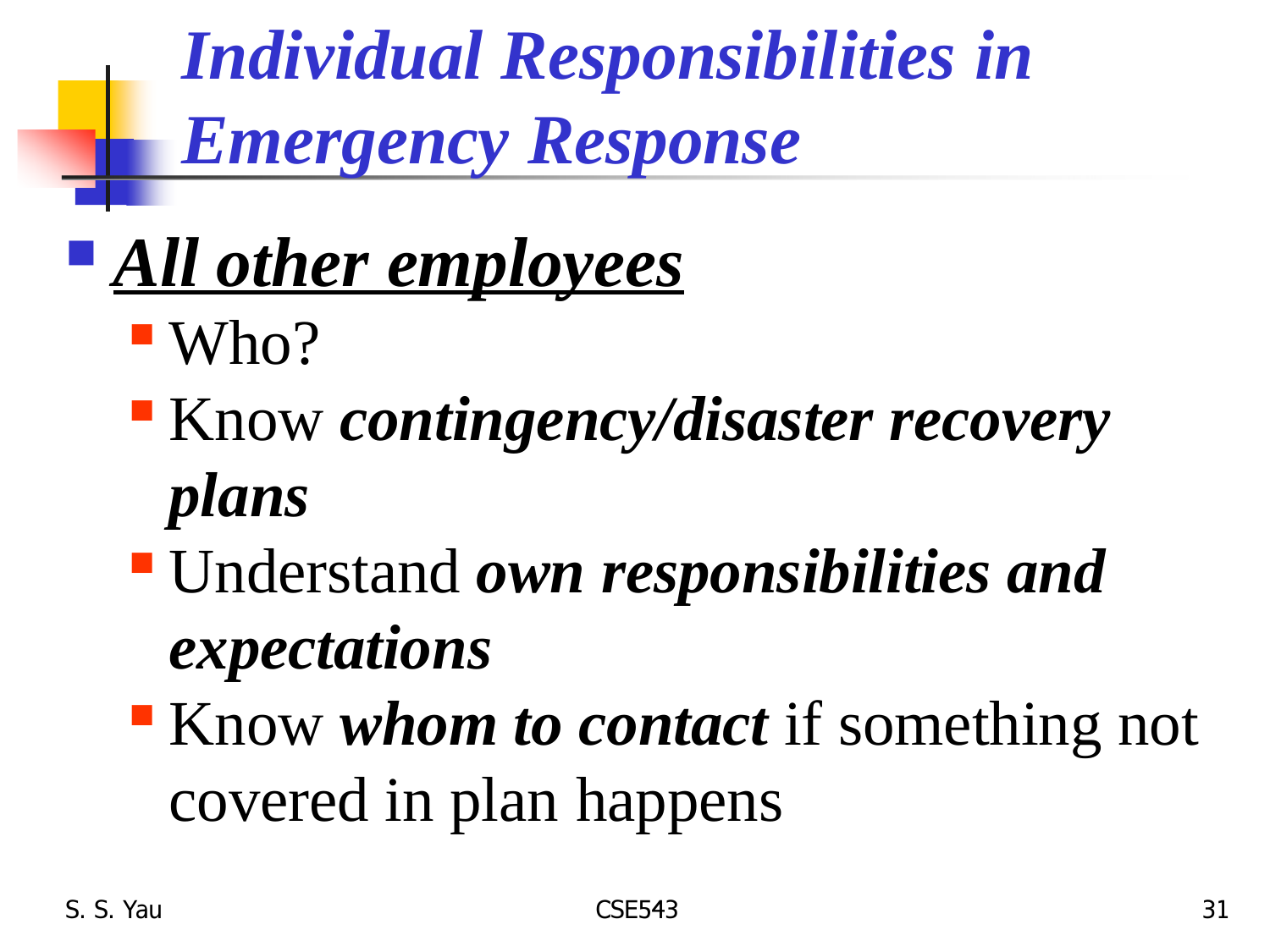

# Individual Responsibilities in Emergency Response
All other employees
Who?
Know contingency/disaster recovery plans
Understand own responsibilities and expectations
Know whom to contact if something not covered in plan happens
S. S. Yau
CSE543
31